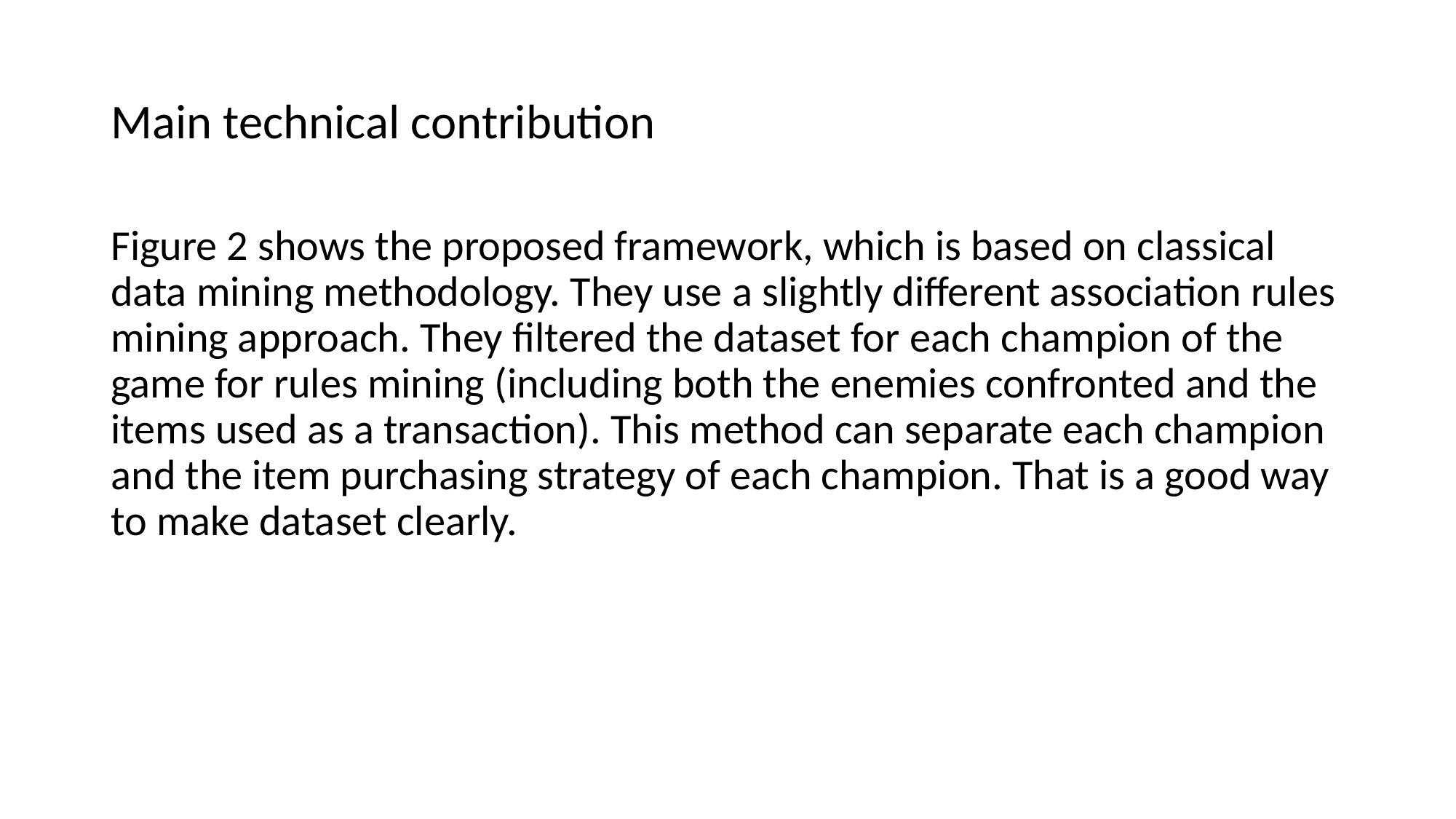

# Main technical contribution
Figure 2 shows the proposed framework, which is based on classical data mining methodology. They use a slightly different association rules mining approach. They filtered the dataset for each champion of the game for rules mining (including both the enemies confronted and the items used as a transaction). This method can separate each champion and the item purchasing strategy of each champion. That is a good way to make dataset clearly.